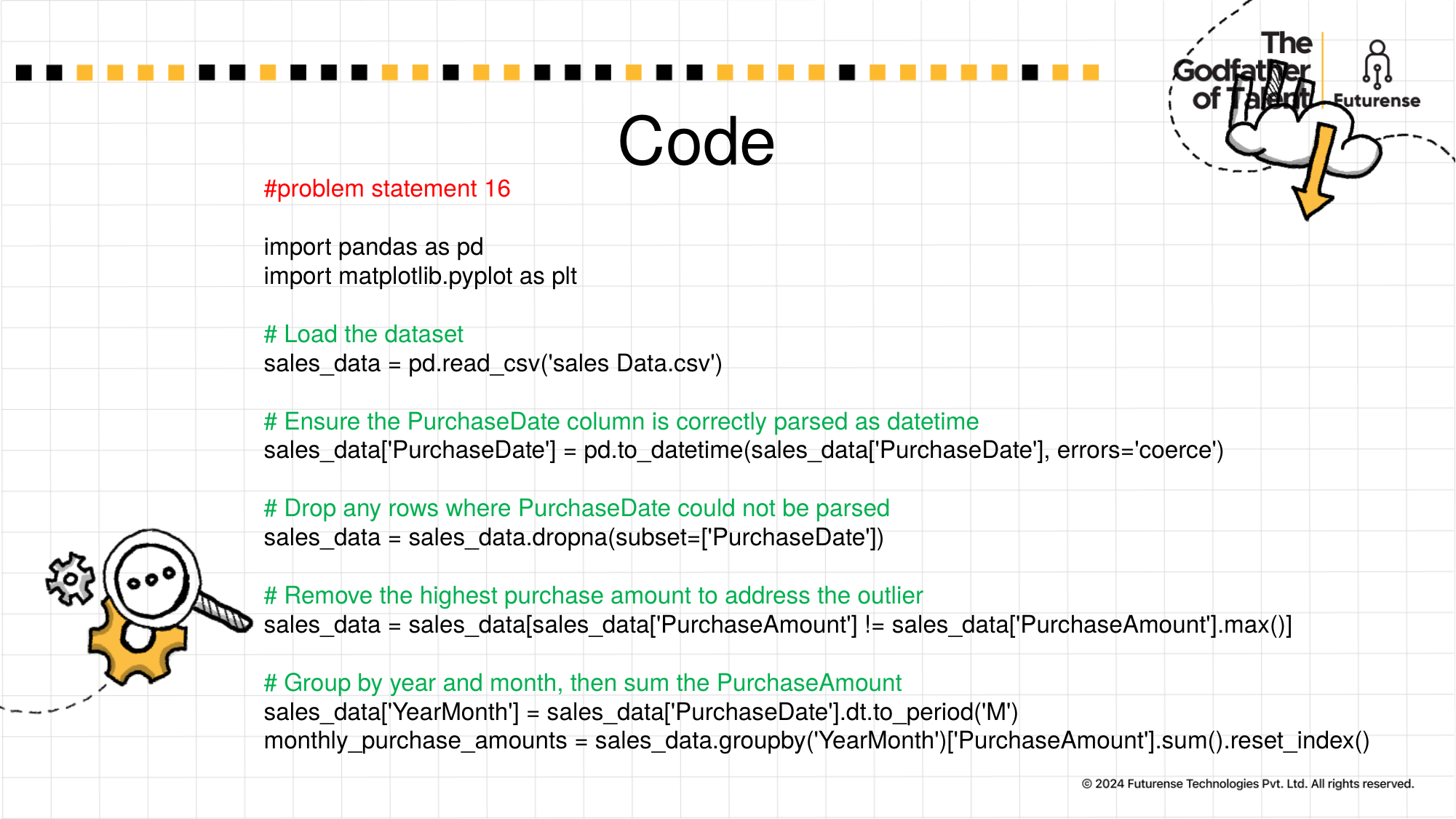

# Code
#problem statement 16
import pandas as pd
import matplotlib.pyplot as plt
# Load the dataset
sales_data = pd.read_csv('sales Data.csv')
# Ensure the PurchaseDate column is correctly parsed as datetime
sales_data['PurchaseDate'] = pd.to_datetime(sales_data['PurchaseDate'], errors='coerce')
# Drop any rows where PurchaseDate could not be parsed
sales_data = sales_data.dropna(subset=['PurchaseDate'])
# Remove the highest purchase amount to address the outlier
sales_data = sales_data[sales_data['PurchaseAmount'] != sales_data['PurchaseAmount'].max()]
# Group by year and month, then sum the PurchaseAmount
sales_data['YearMonth'] = sales_data['PurchaseDate'].dt.to_period('M')
monthly_purchase_amounts = sales_data.groupby('YearMonth')['PurchaseAmount'].sum().reset_index()